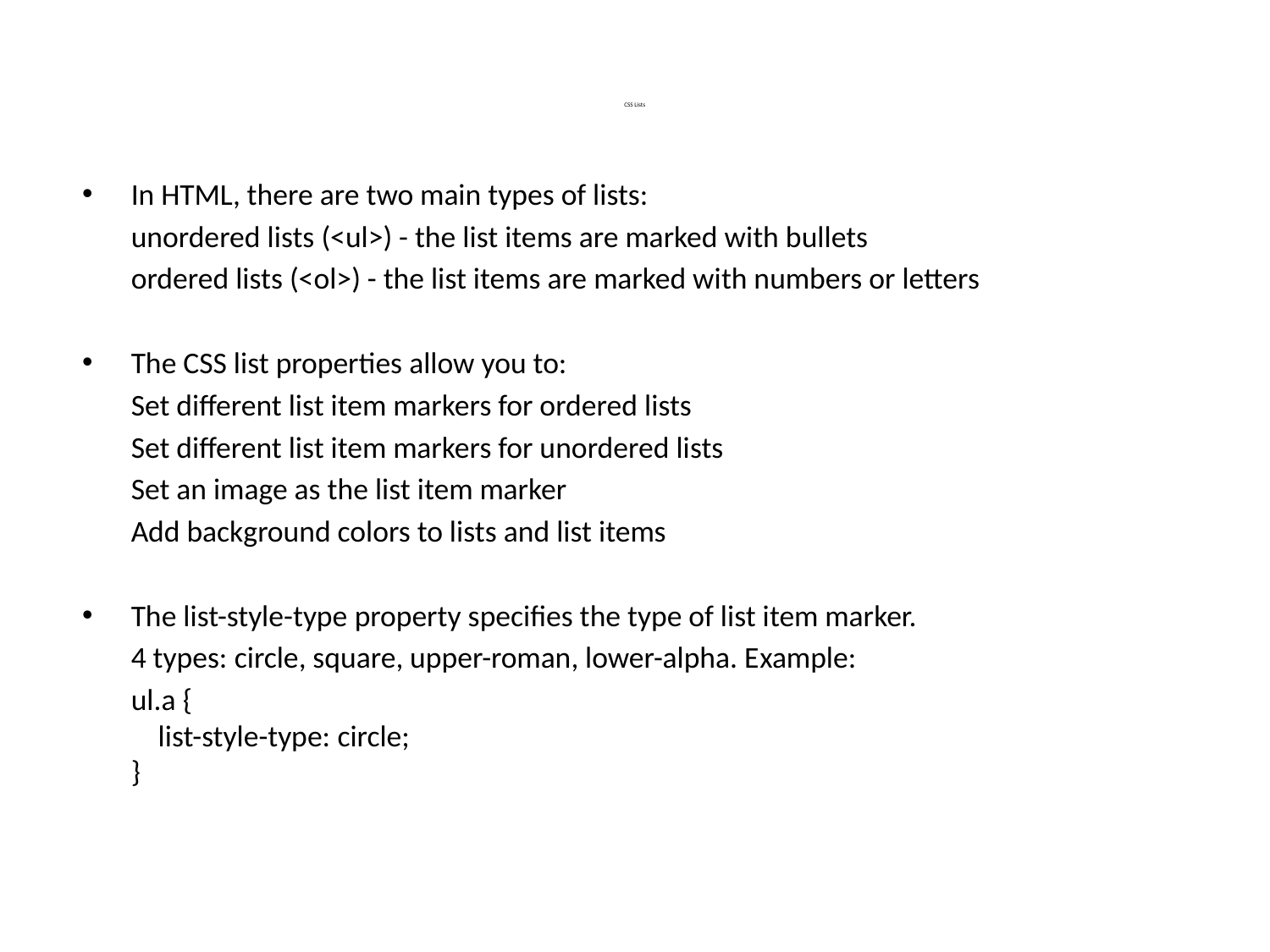

# CSS Lists
In HTML, there are two main types of lists:
	unordered lists (<ul>) - the list items are marked with bullets
	ordered lists (<ol>) - the list items are marked with numbers or letters

The CSS list properties allow you to:
	Set different list item markers for ordered lists
	Set different list item markers for unordered lists
	Set an image as the list item marker
	Add background colors to lists and list items

The list-style-type property specifies the type of list item marker.
	4 types: circle, square, upper-roman, lower-alpha. Example:
	ul.a {
    list-style-type: circle;
}